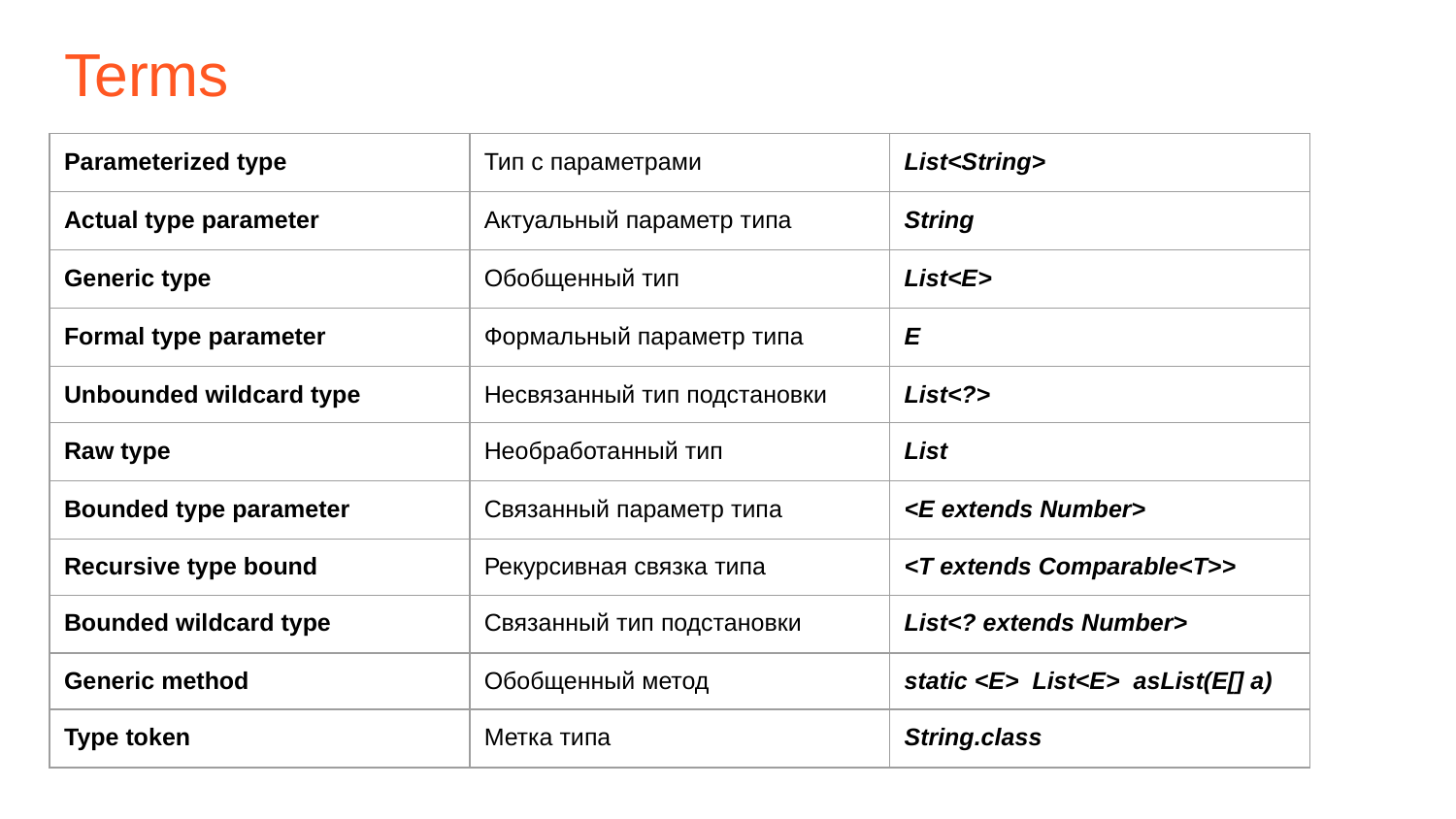

# Terms

| Parameterized type | Тип с параметрами | List<String> |
| --- | --- | --- |
| Actual type parameter | Актуальный параметр типа | String |
| Generic type | Обобщенный тип | List<E> |
| Formal type parameter | Формальный параметр типа | E |
| Unbounded wildcard type | Несвязанный тип подстановки | List<?> |
| Raw type | Необработанный тип | List |
| Bounded type parameter | Связанный параметр типа | <E extends Number> |
| Recursive type bound | Рекурсивная связка типа | <T extends Comparable<T>> |
| Bounded wildcard type | Связанный тип подстановки | List<? extends Number> |
| Generic method | Обобщенный метод | static <E> List<E> asList(E[] a) |
| Type token | Метка типа | String.class |